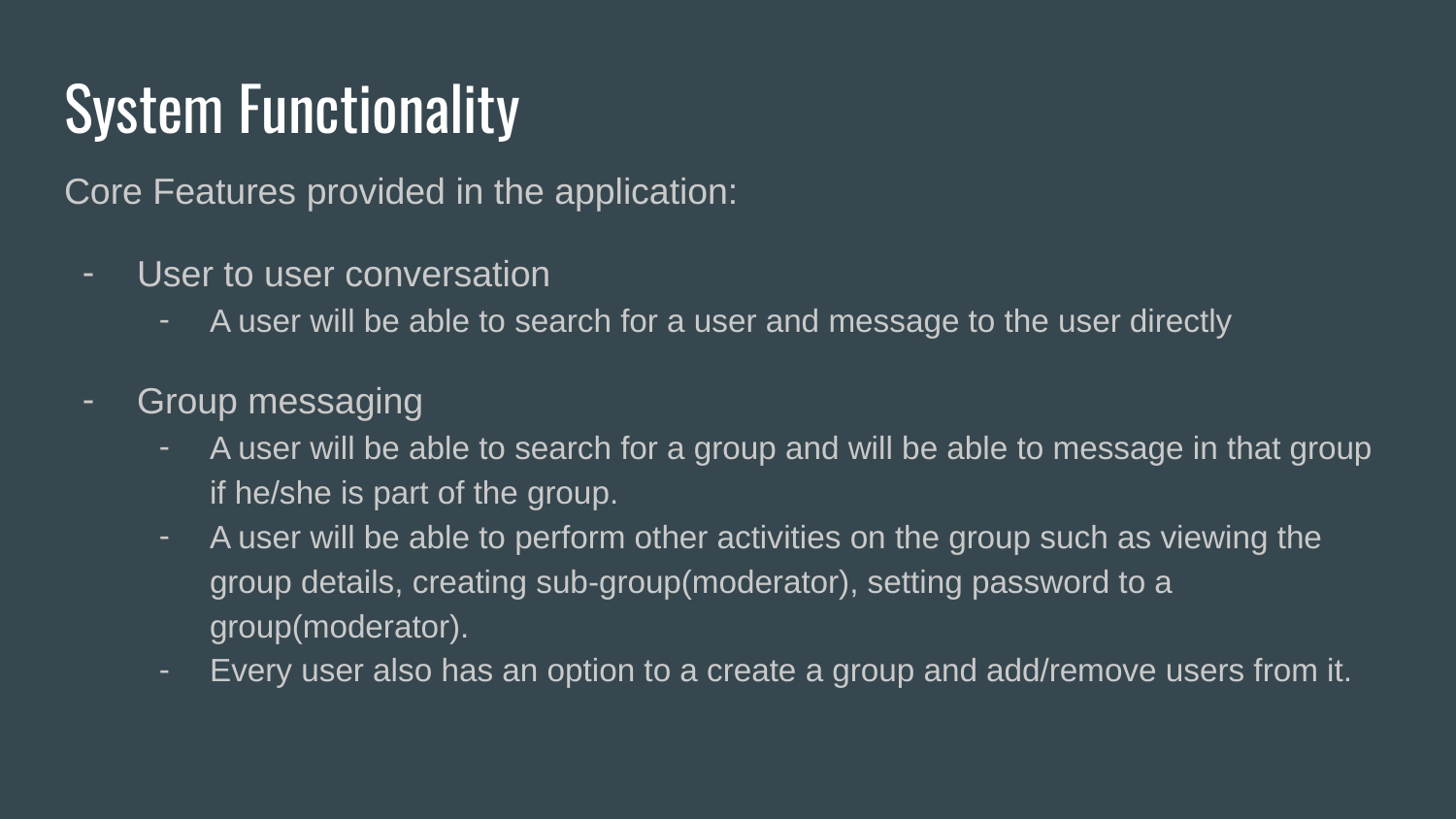

# System Functionality
Core Features provided in the application:
User to user conversation
A user will be able to search for a user and message to the user directly
Group messaging
A user will be able to search for a group and will be able to message in that group if he/she is part of the group.
A user will be able to perform other activities on the group such as viewing the group details, creating sub-group(moderator), setting password to a group(moderator).
Every user also has an option to a create a group and add/remove users from it.